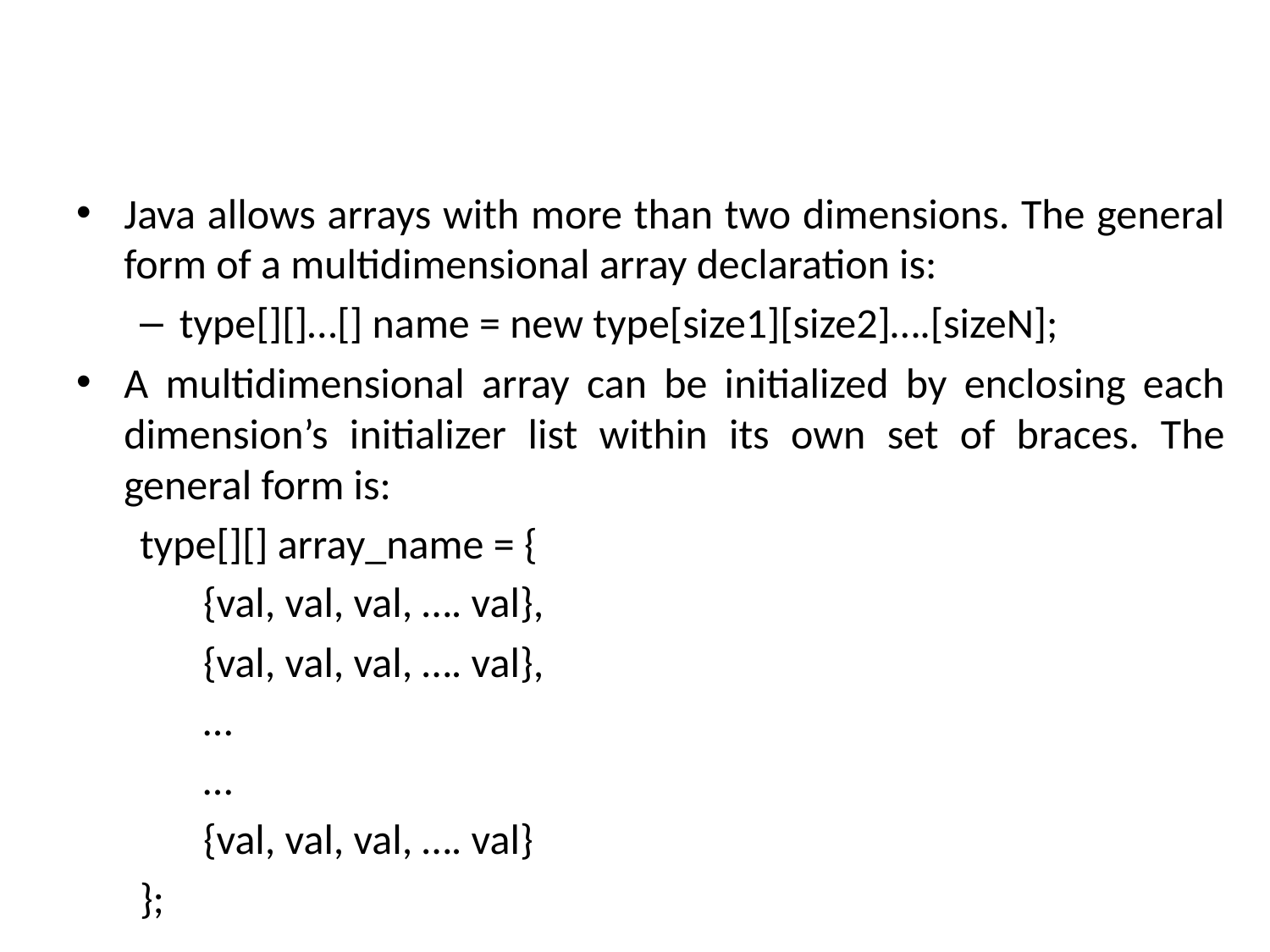

Java allows arrays with more than two dimensions. The general form of a multidimensional array declaration is:
type[][]…[] name = new type[size1][size2]….[sizeN];
A multidimensional array can be initialized by enclosing each dimension’s initializer list within its own set of braces. The general form is:
type[][] array_name = {
{val, val, val, …. val},
{val, val, val, …. val},
…
…
{val, val, val, …. val}
};